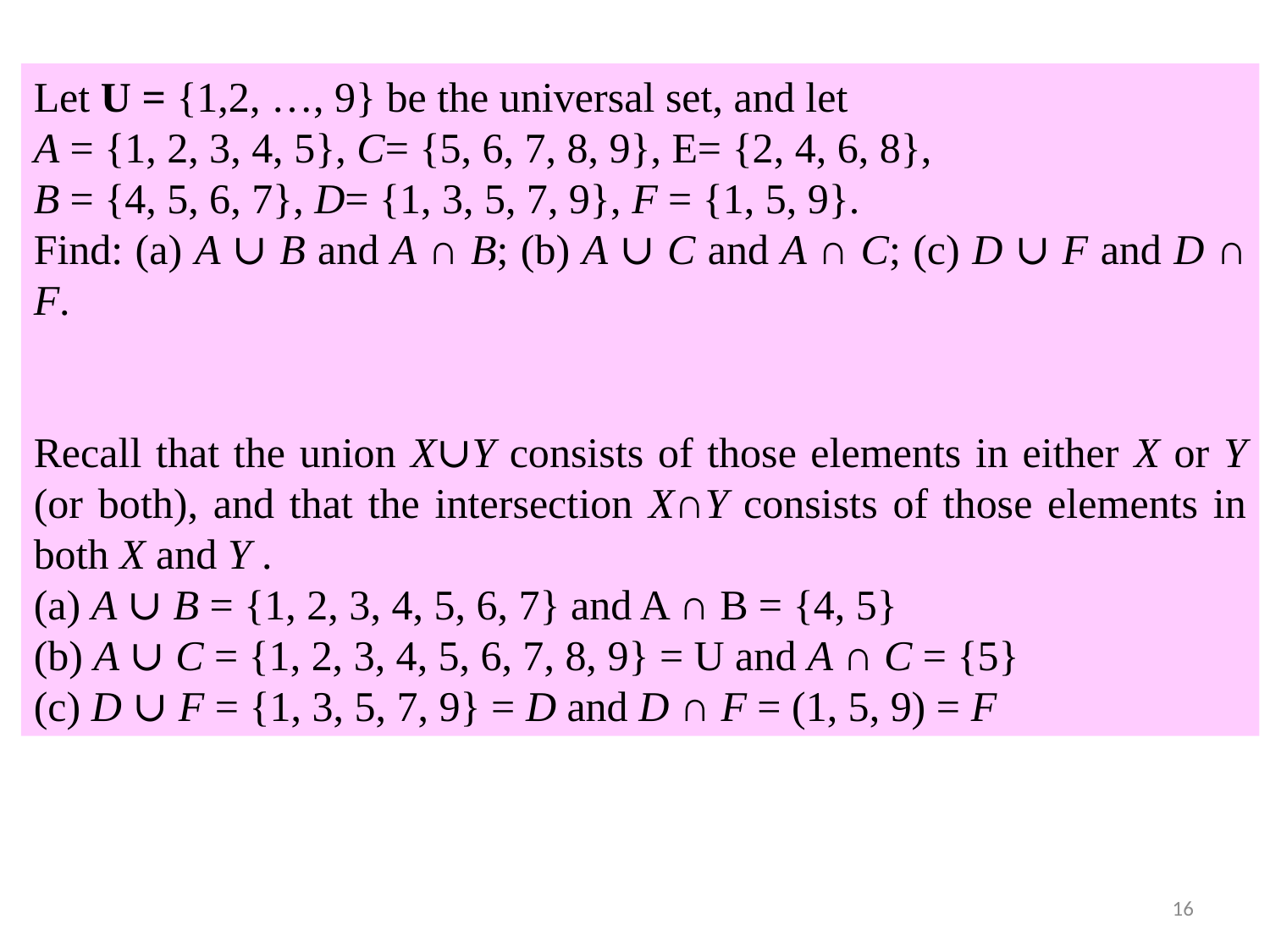

Let U = {1,2, …, 9} be the universal set, and let
A = {1, 2, 3, 4, 5}, C= {5, 6, 7, 8, 9}, E= {2, 4, 6, 8},
B = {4, 5, 6, 7}, D= {1, 3, 5, 7, 9}, F = {1, 5, 9}.
Find: (a) A ∪ B and A ∩ B; (b) A ∪ C and A ∩ C; (c) D ∪ F and D ∩ F.

Recall that the union X∪Y consists of those elements in either X or Y (or both), and that the intersection X∩Y consists of those elements in both X and Y .
(a) A ∪ B = {1, 2, 3, 4, 5, 6, 7} and A ∩ B = {4, 5}
(b) A ∪ C = {1, 2, 3, 4, 5, 6, 7, 8, 9} = U and A ∩ C = {5}
(c) D ∪ F = {1, 3, 5, 7, 9} = D and D ∩ F = (1, 5, 9) = F
16